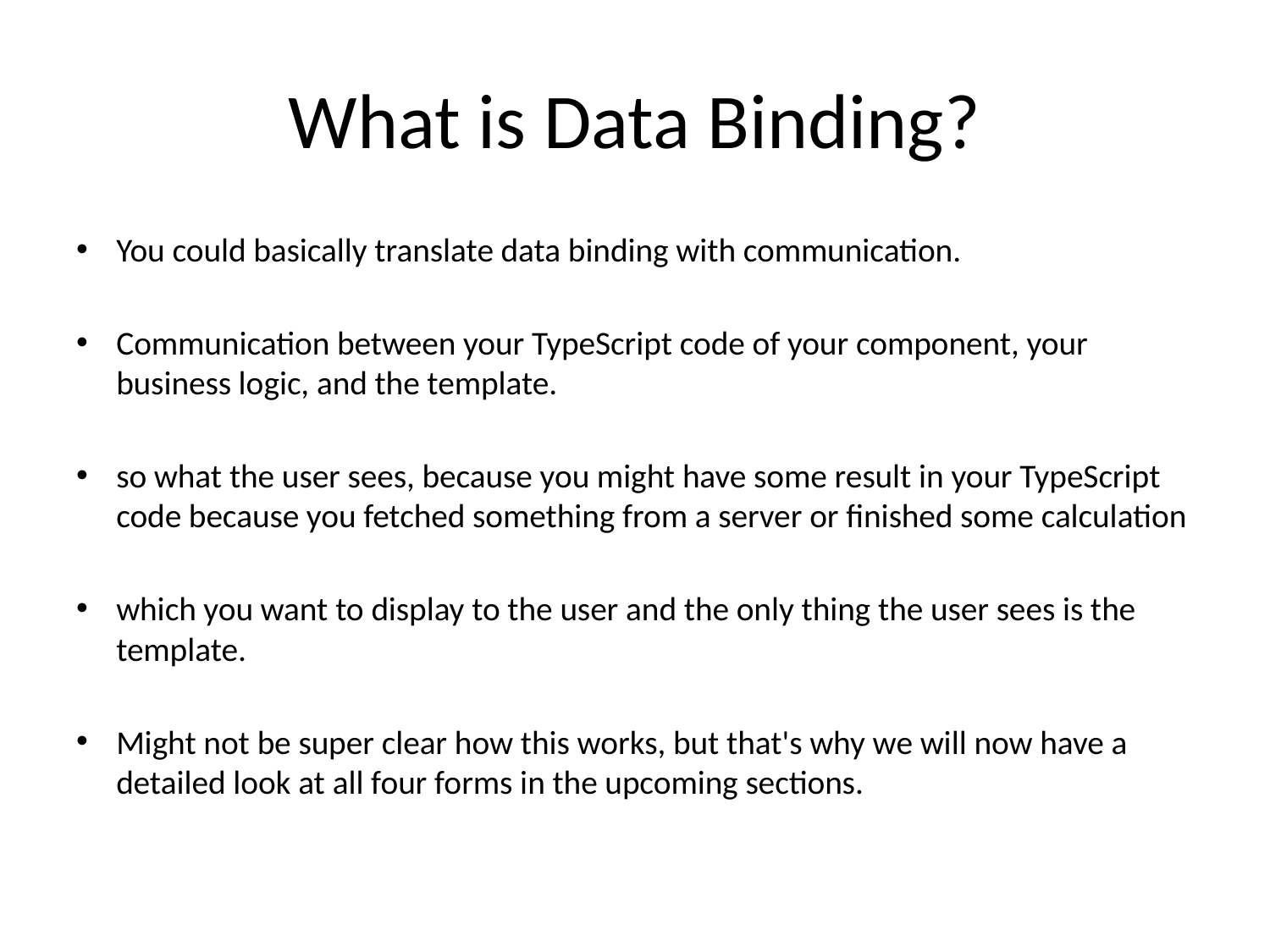

# What is Data Binding?
You could basically translate data binding with communication.

Communication between your TypeScript code of your component, your business logic, and the template.

so what the user sees, because you might have some result in your TypeScript code because you fetched something from a server or finished some calculation

which you want to display to the user and the only thing the user sees is the template.

Might not be super clear how this works, but that's why we will now have a detailed look at all four forms in the upcoming sections.